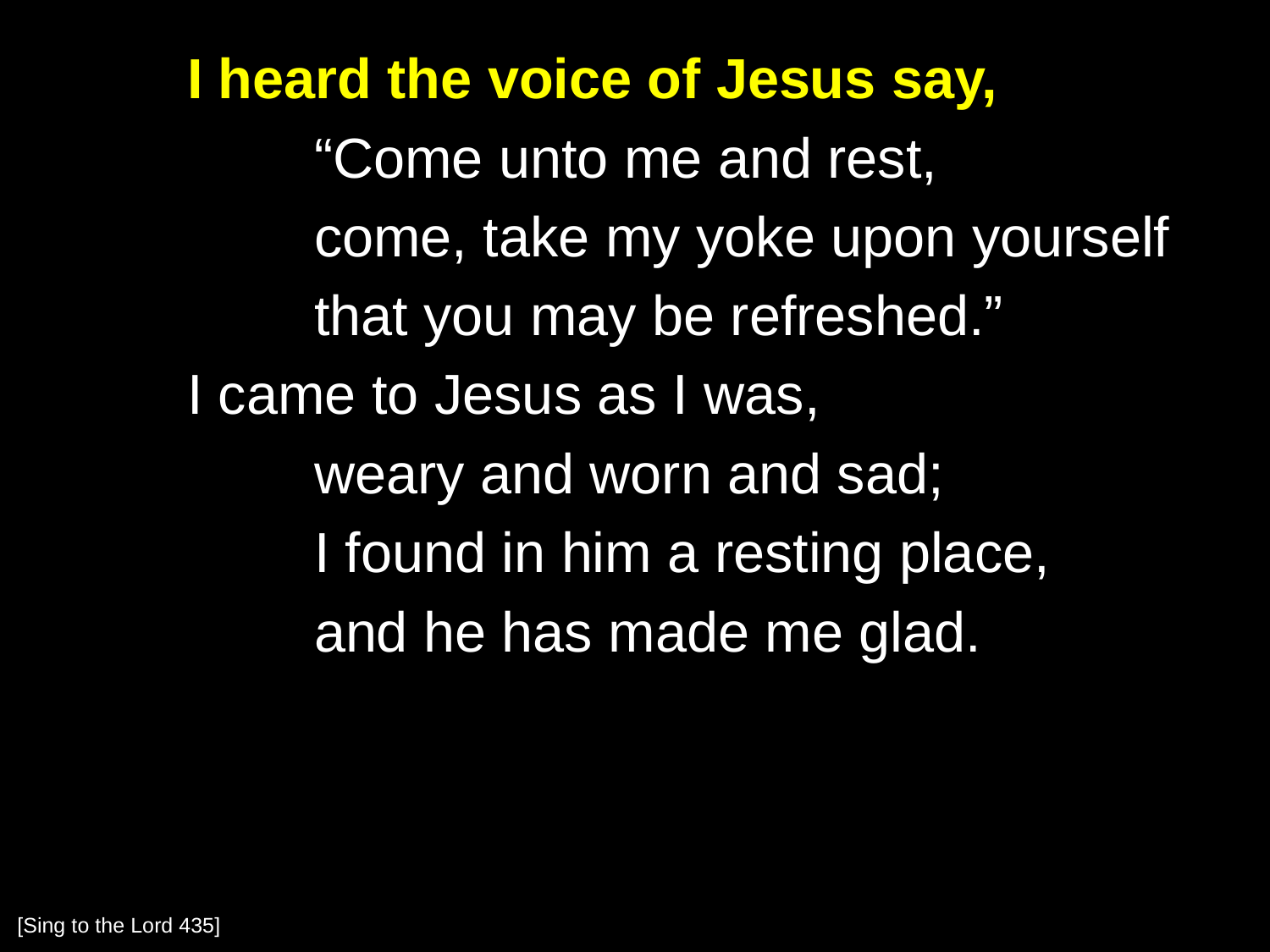

I heard the voice of Jesus say,
		“Come unto me and rest,
		come, take my yoke upon yourself
		that you may be refreshed.”
	I came to Jesus as I was,
		weary and worn and sad;
		I found in him a resting place,
		and he has made me glad.
[Sing to the Lord 435]